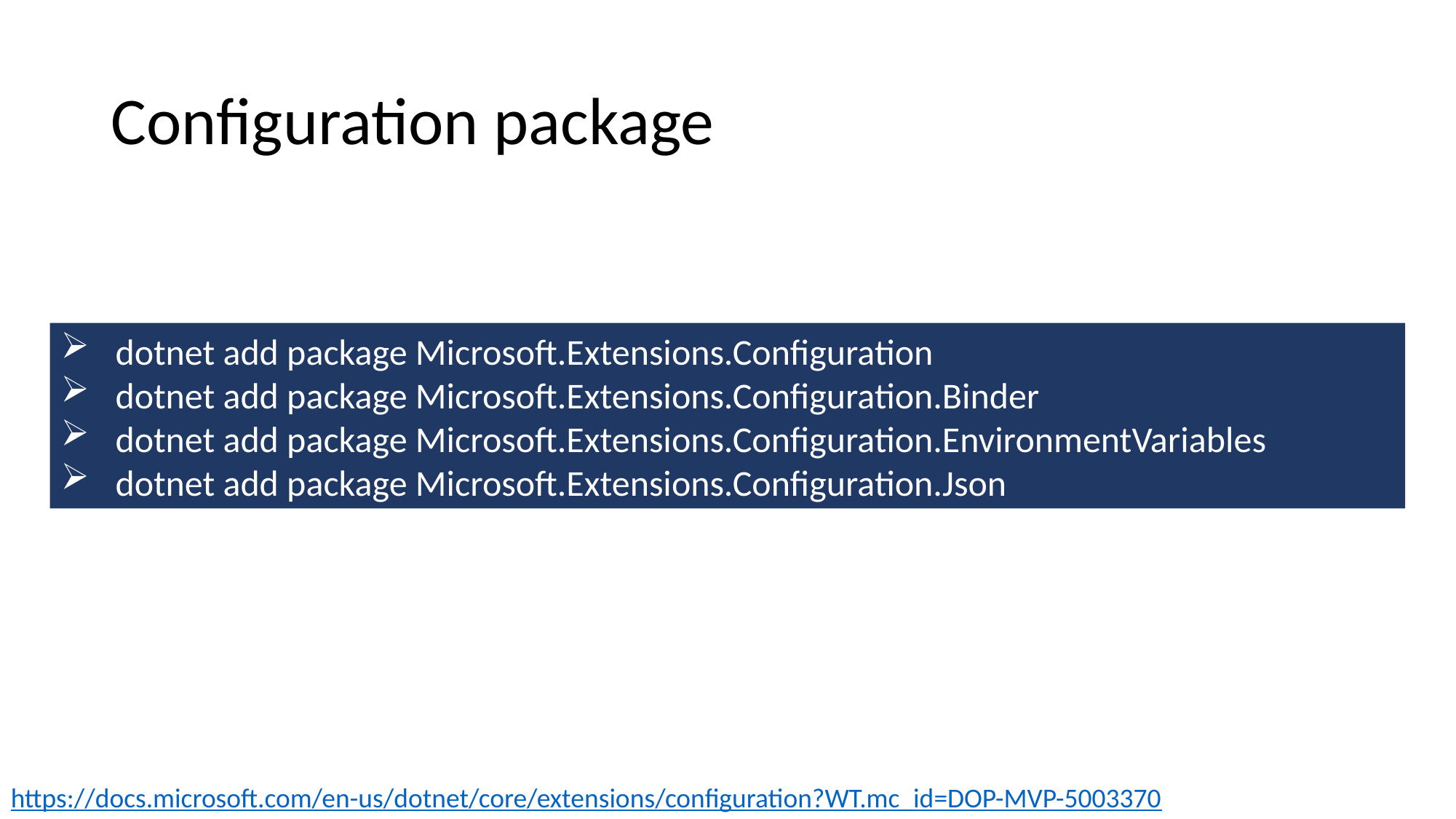

# Configuration package

dotnet add package Microsoft.Extensions.Configuration
dotnet add package Microsoft.Extensions.Configuration.Binder
dotnet add package Microsoft.Extensions.Configuration.EnvironmentVariables
dotnet add package Microsoft.Extensions.Configuration.Json
https://docs.microsoft.com/en-us/dotnet/core/extensions/configuration?WT.mc_id=DOP-MVP-5003370